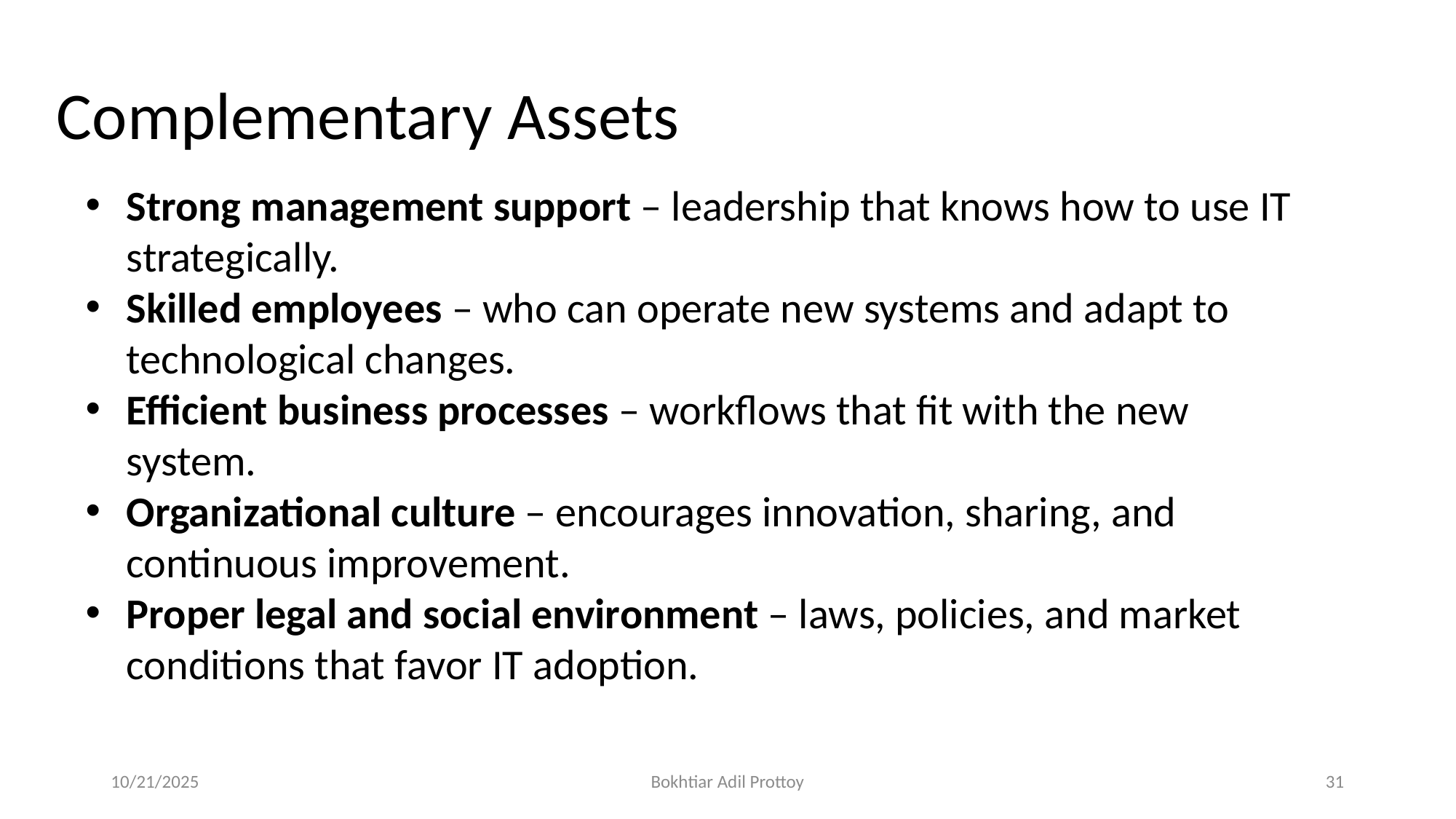

Complementary Assets
Strong management support – leadership that knows how to use IT strategically.
Skilled employees – who can operate new systems and adapt to technological changes.
Efficient business processes – workflows that fit with the new system.
Organizational culture – encourages innovation, sharing, and continuous improvement.
Proper legal and social environment – laws, policies, and market conditions that favor IT adoption.
10/21/2025
Bokhtiar Adil Prottoy
31